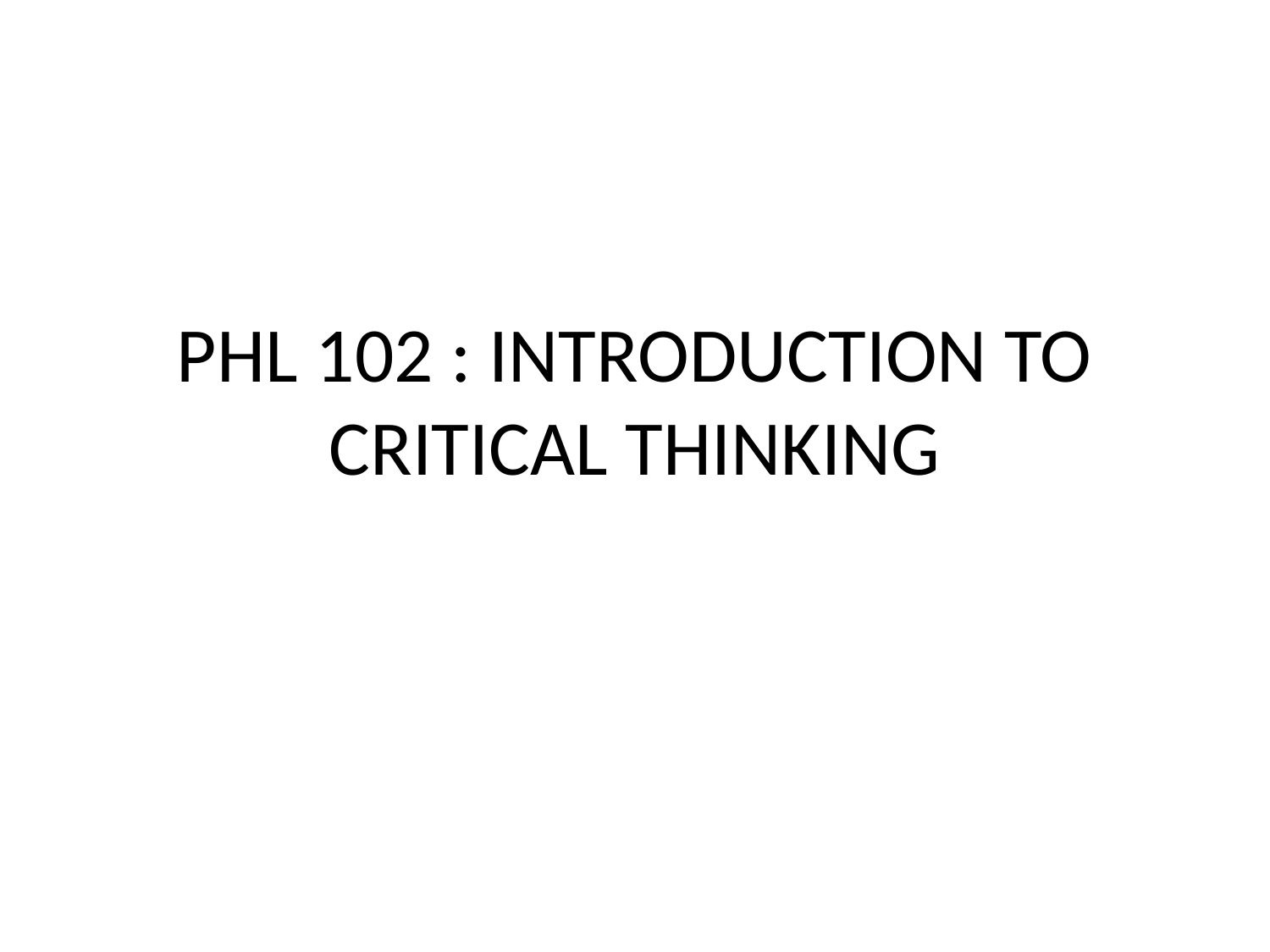

# PHL 102 : INTRODUCTION TO CRITICAL THINKING